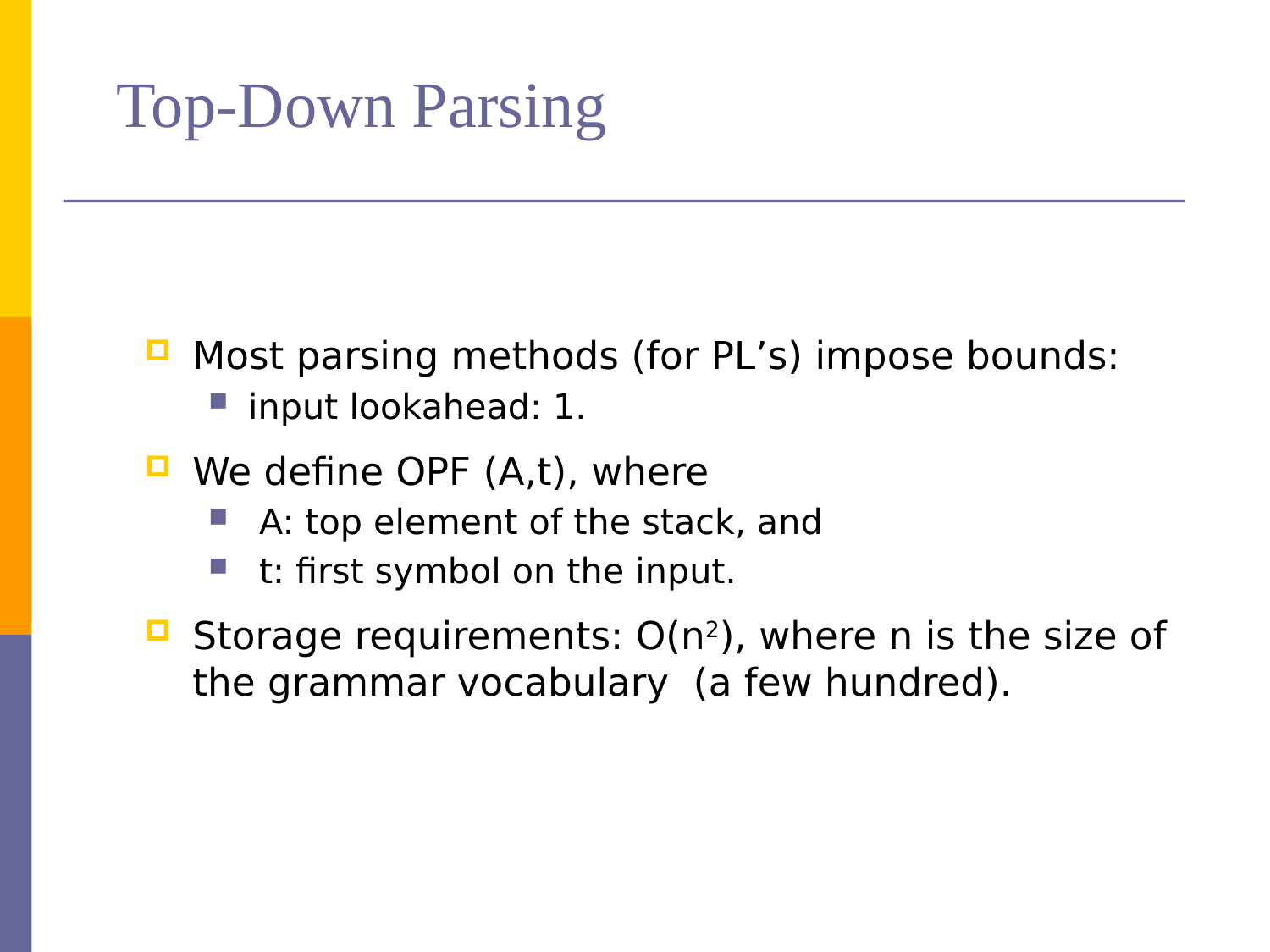

# Top-Down Parsing
Most parsing methods (for PL’s) impose bounds:
input lookahead: 1.

We define OPF (A,t), where
 A: top element of the stack, and
 t: first symbol on the input.

Storage requirements: O(n2), where n is the size of the grammar vocabulary  (a few hundred).